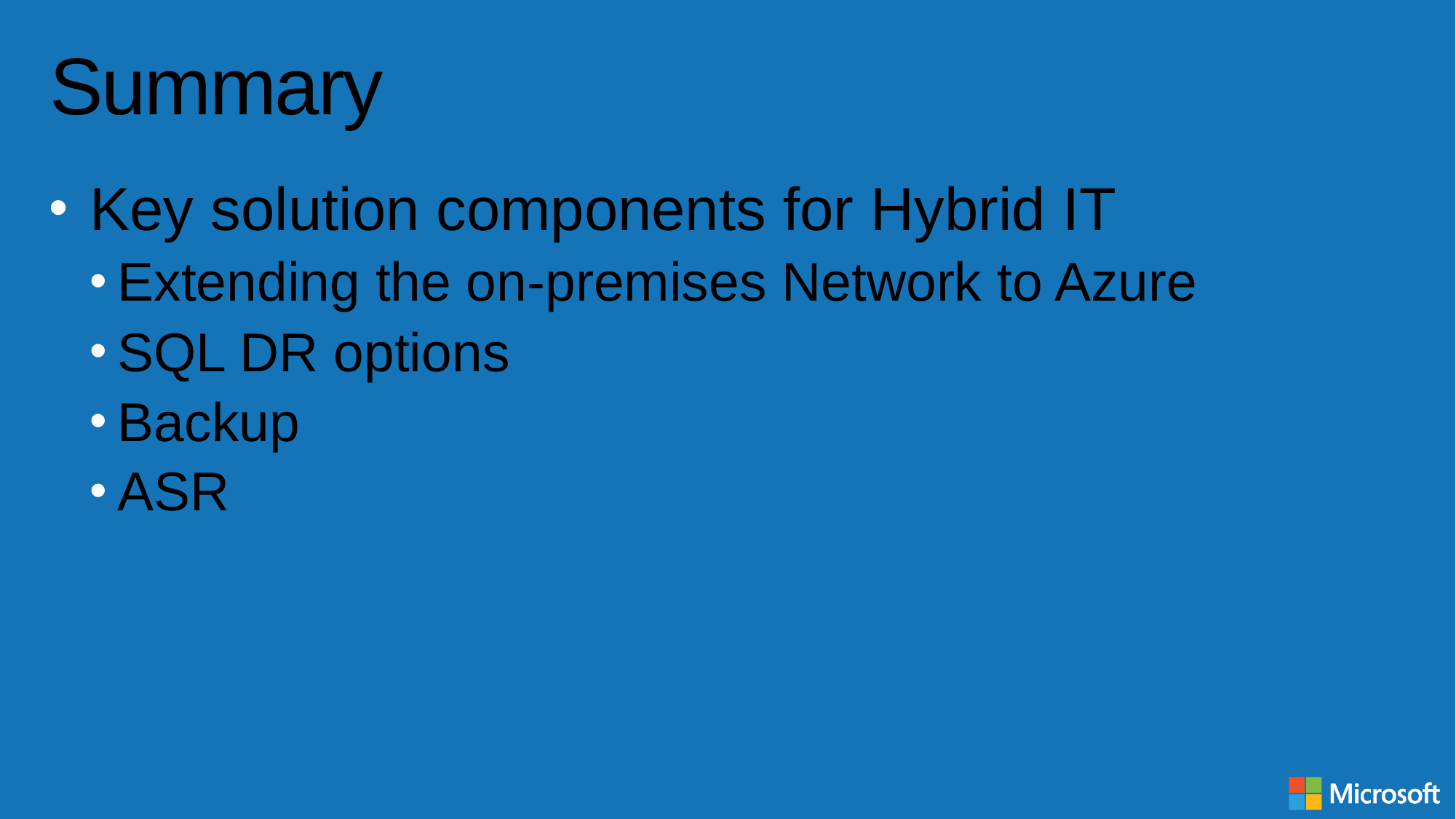

# Summary
Key solution components for Hybrid IT
Extending the on-premises Network to Azure
SQL DR options
Backup
ASR